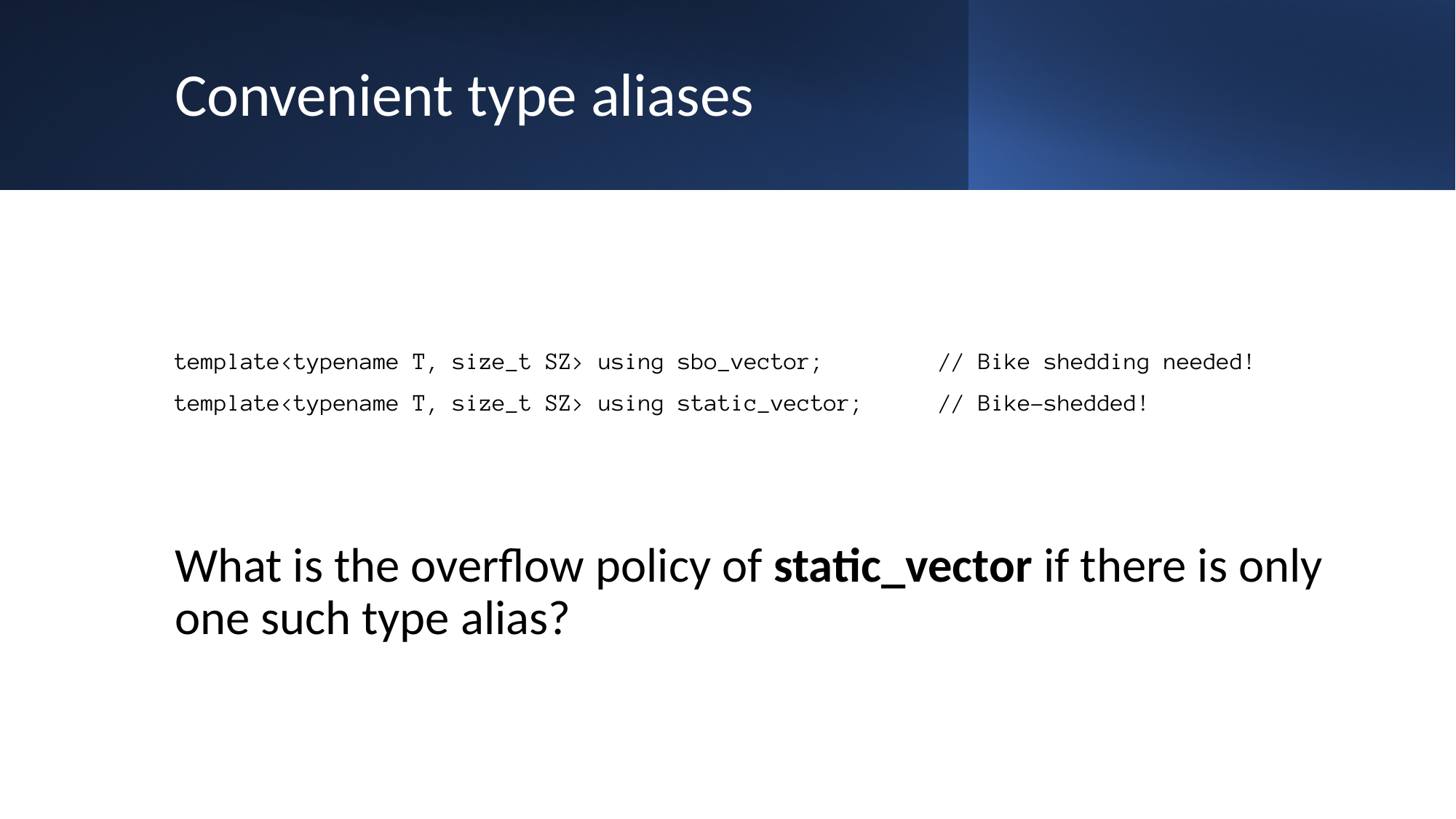

# Convenient type aliases
template<typename T, size_t SZ> using sbo_vector;		// Bike shedding needed!
template<typename T, size_t SZ> using static_vector;	// Bike-shedded!

What is the overflow policy of static_vector if there is only one such type alias?